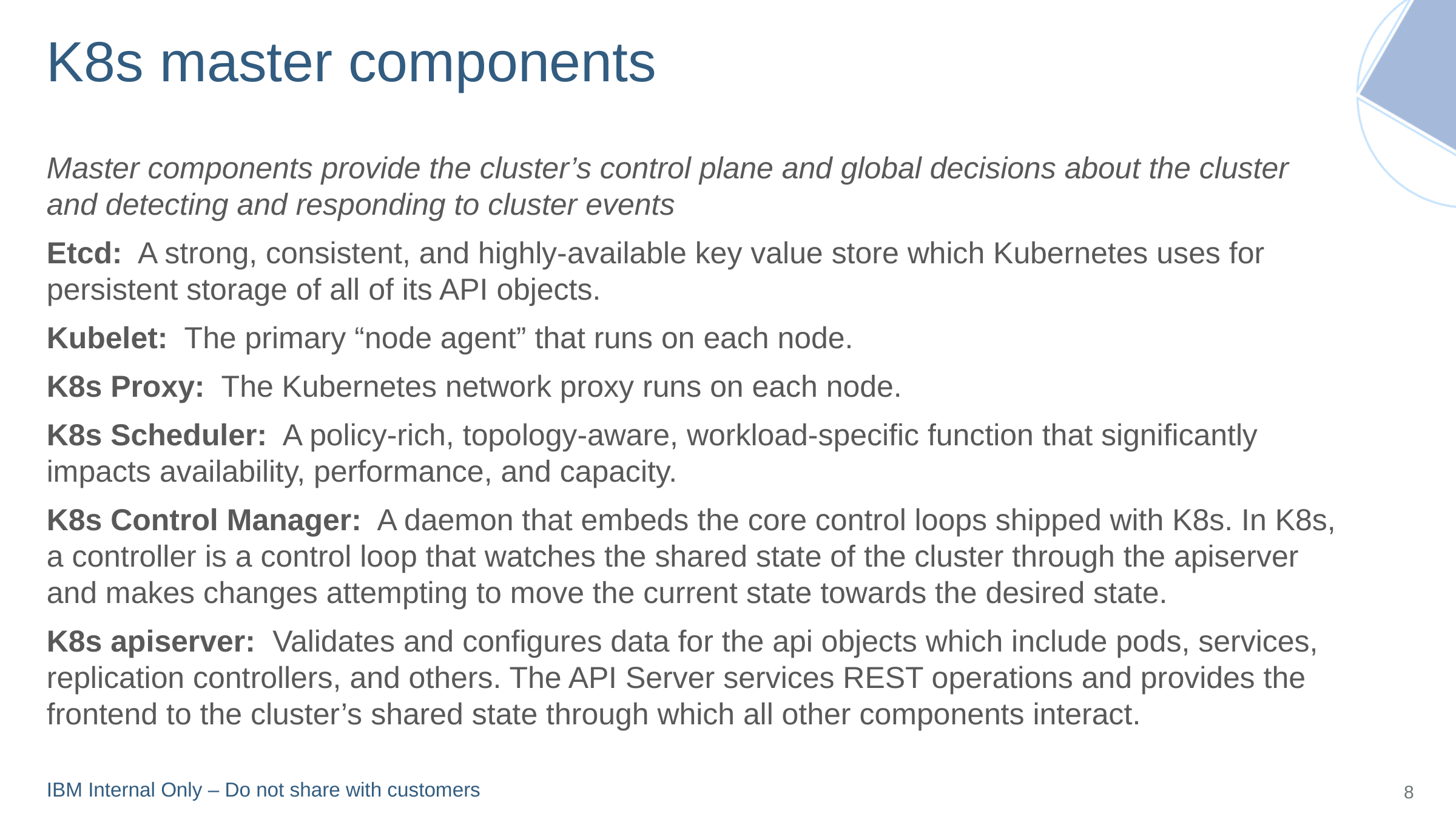

# K8s master components
Master components provide the cluster’s control plane and global decisions about the cluster and detecting and responding to cluster events
Etcd:  A strong, consistent, and highly-available key value store which Kubernetes uses for persistent storage of all of its API objects.
Kubelet:  The primary “node agent” that runs on each node.
K8s Proxy:  The Kubernetes network proxy runs on each node.
K8s Scheduler:  A policy-rich, topology-aware, workload-specific function that significantly impacts availability, performance, and capacity.
K8s Control Manager:  A daemon that embeds the core control loops shipped with K8s. In K8s, a controller is a control loop that watches the shared state of the cluster through the apiserver and makes changes attempting to move the current state towards the desired state.
K8s apiserver:  Validates and configures data for the api objects which include pods, services, replication controllers, and others. The API Server services REST operations and provides the frontend to the cluster’s shared state through which all other components interact.

8